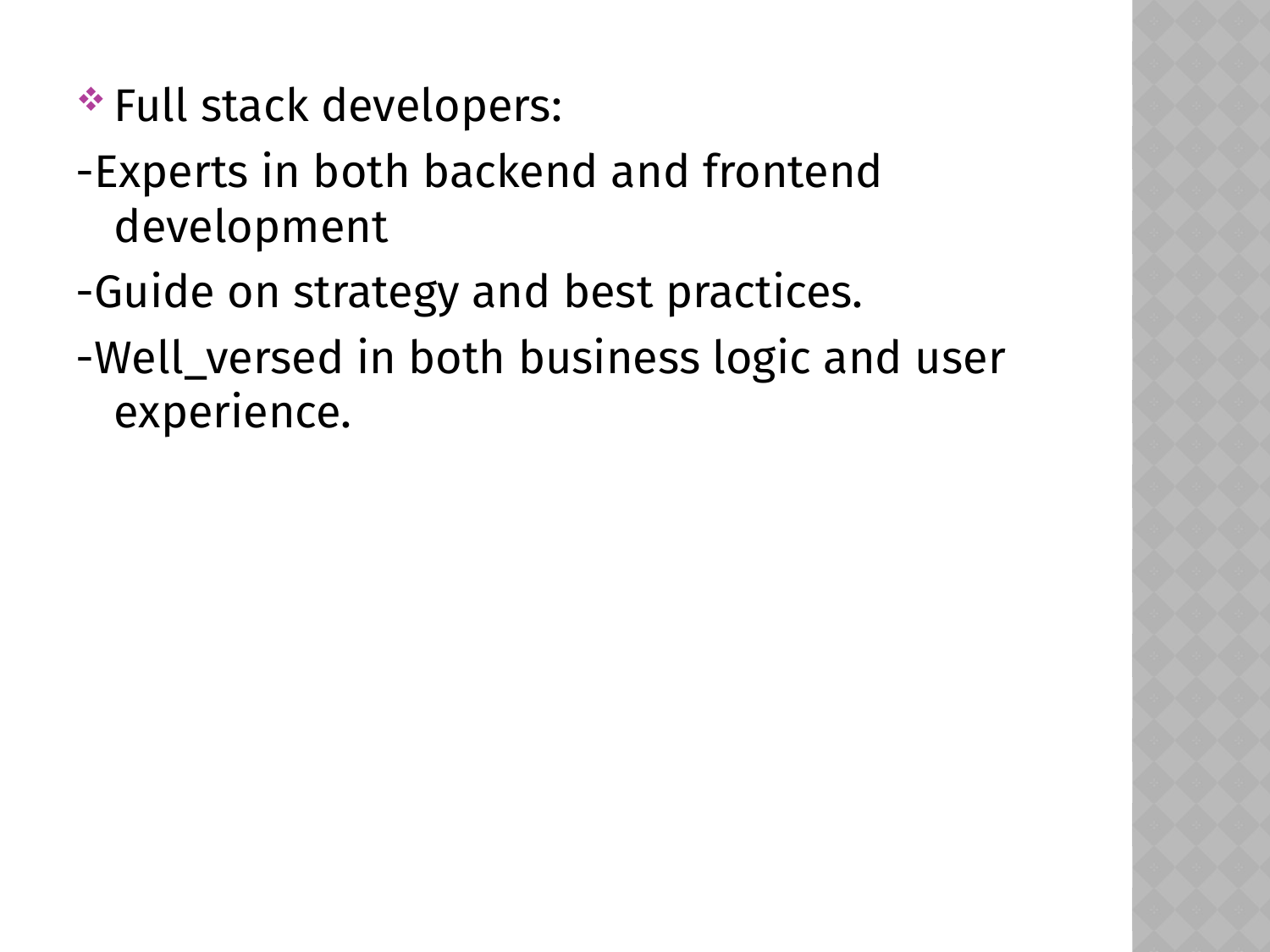

Full stack developers:
-Experts in both backend and frontend development
-Guide on strategy and best practices.
-Well_versed in both business logic and user experience.